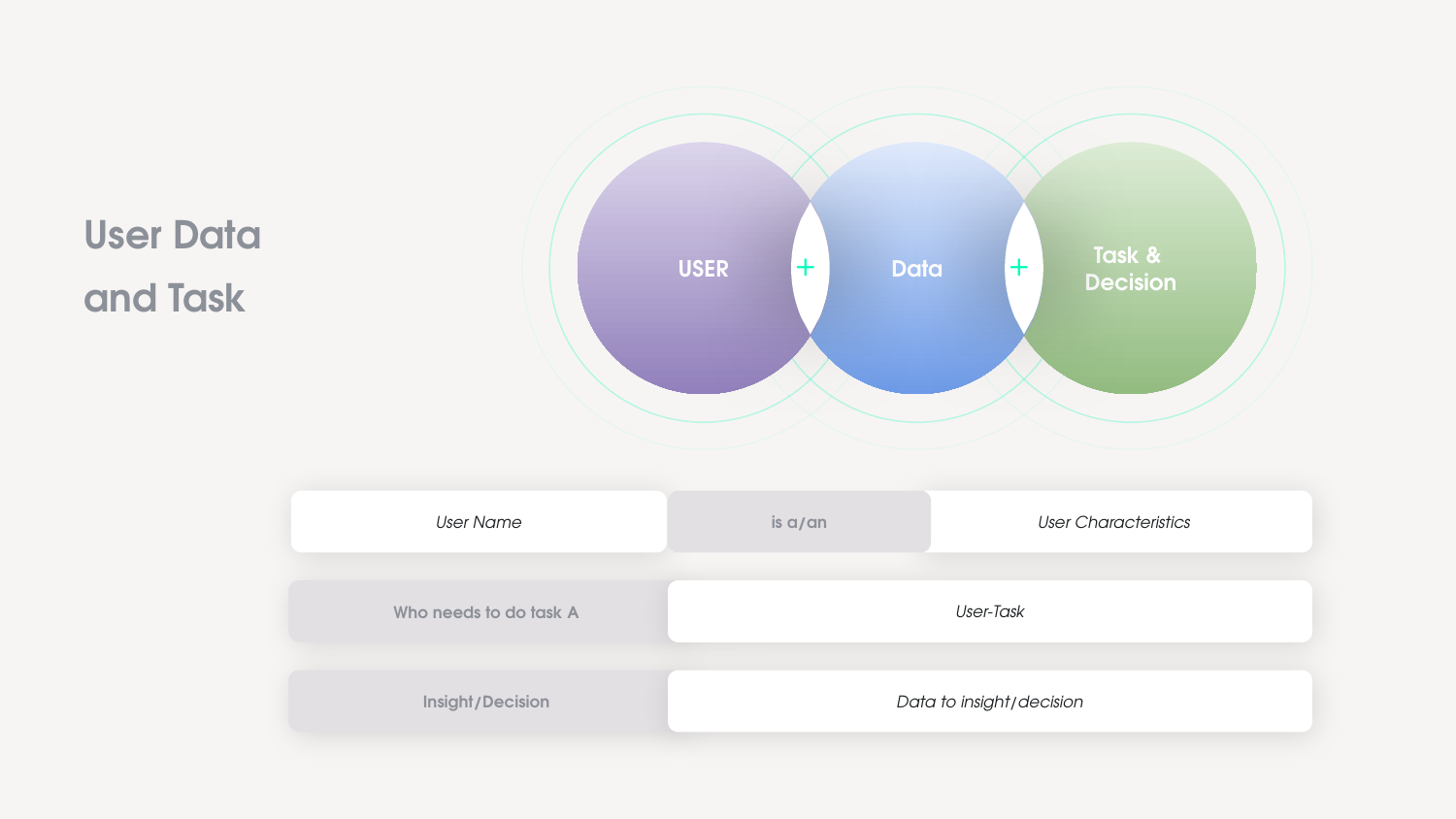

USER
Data
Task &
Decision
User Data
and Task

+
+
User Characteristics
User Name
is a/an
User-Task
Who needs to do task A
Insight/Decision
Data to insight/decision